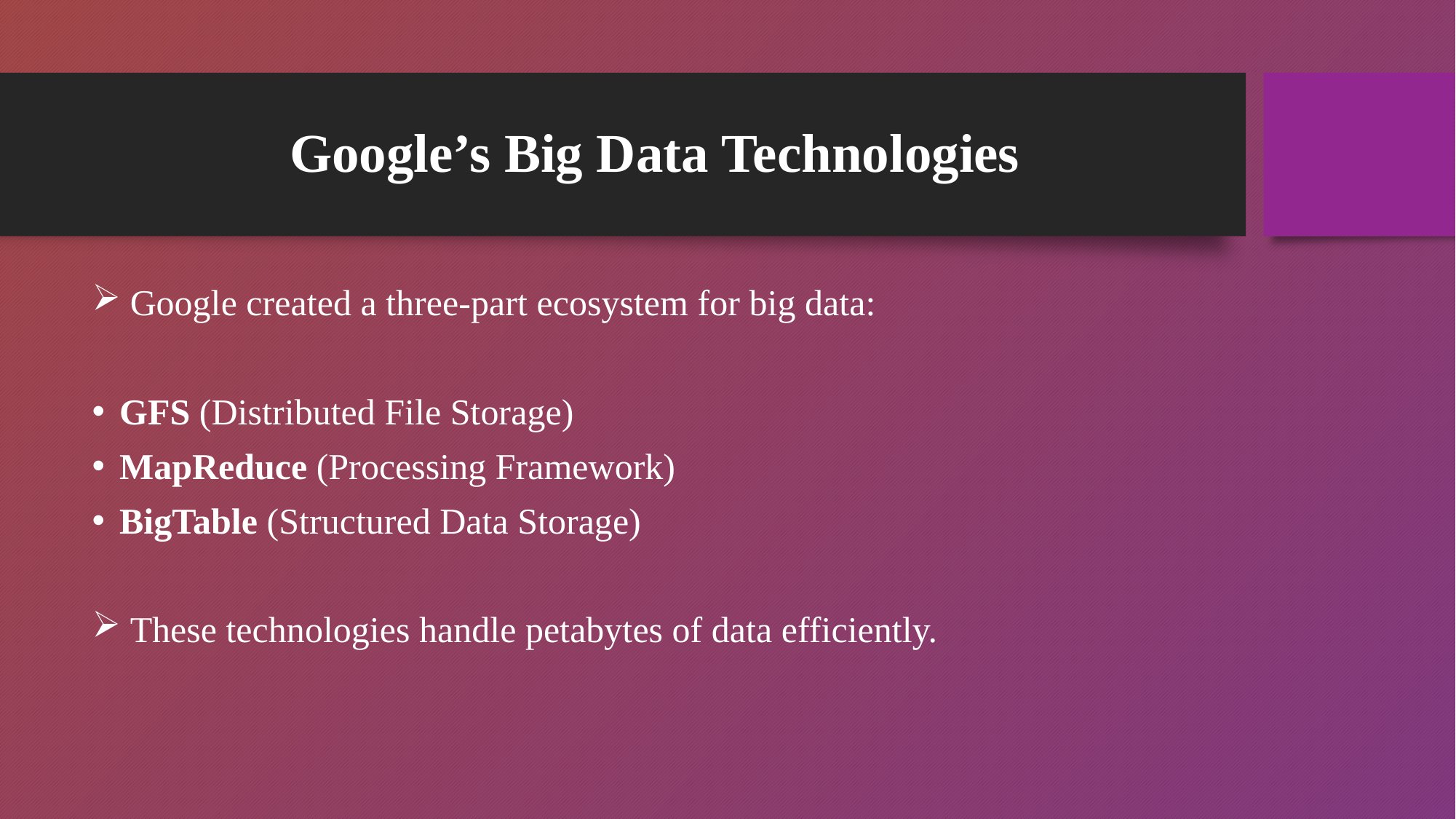

# Google’s Big Data Technologies
 Google created a three-part ecosystem for big data:

GFS (Distributed File Storage)
MapReduce (Processing Framework)
BigTable (Structured Data Storage)

 These technologies handle petabytes of data efficiently.